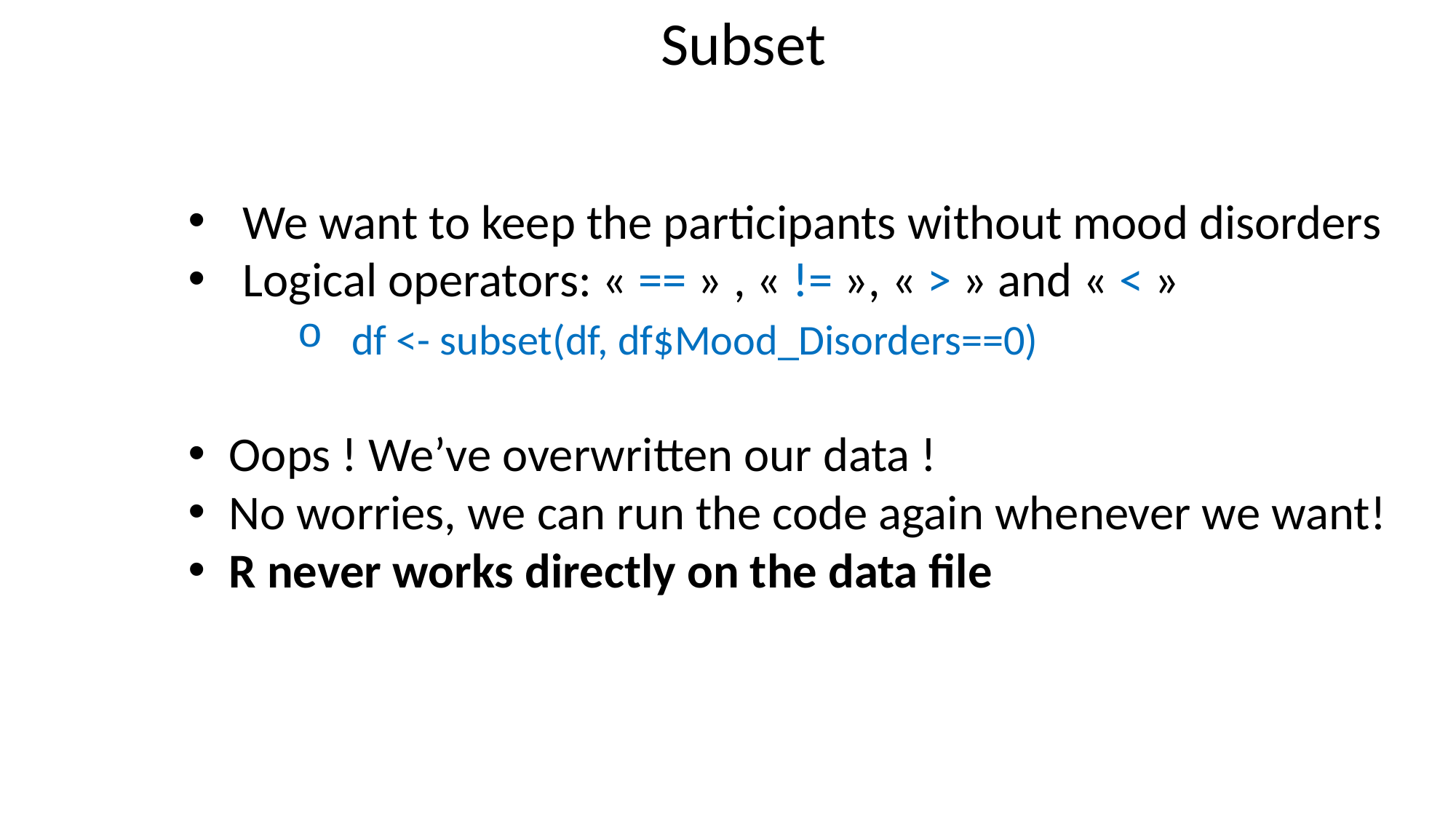

Subset
We want to keep the participants without mood disorders
Logical operators: « == » , « != », « > » and « < »
df <- subset(df, df$Mood_Disorders==0)

Oops ! We’ve overwritten our data !
No worries, we can run the code again whenever we want!
R never works directly on the data file